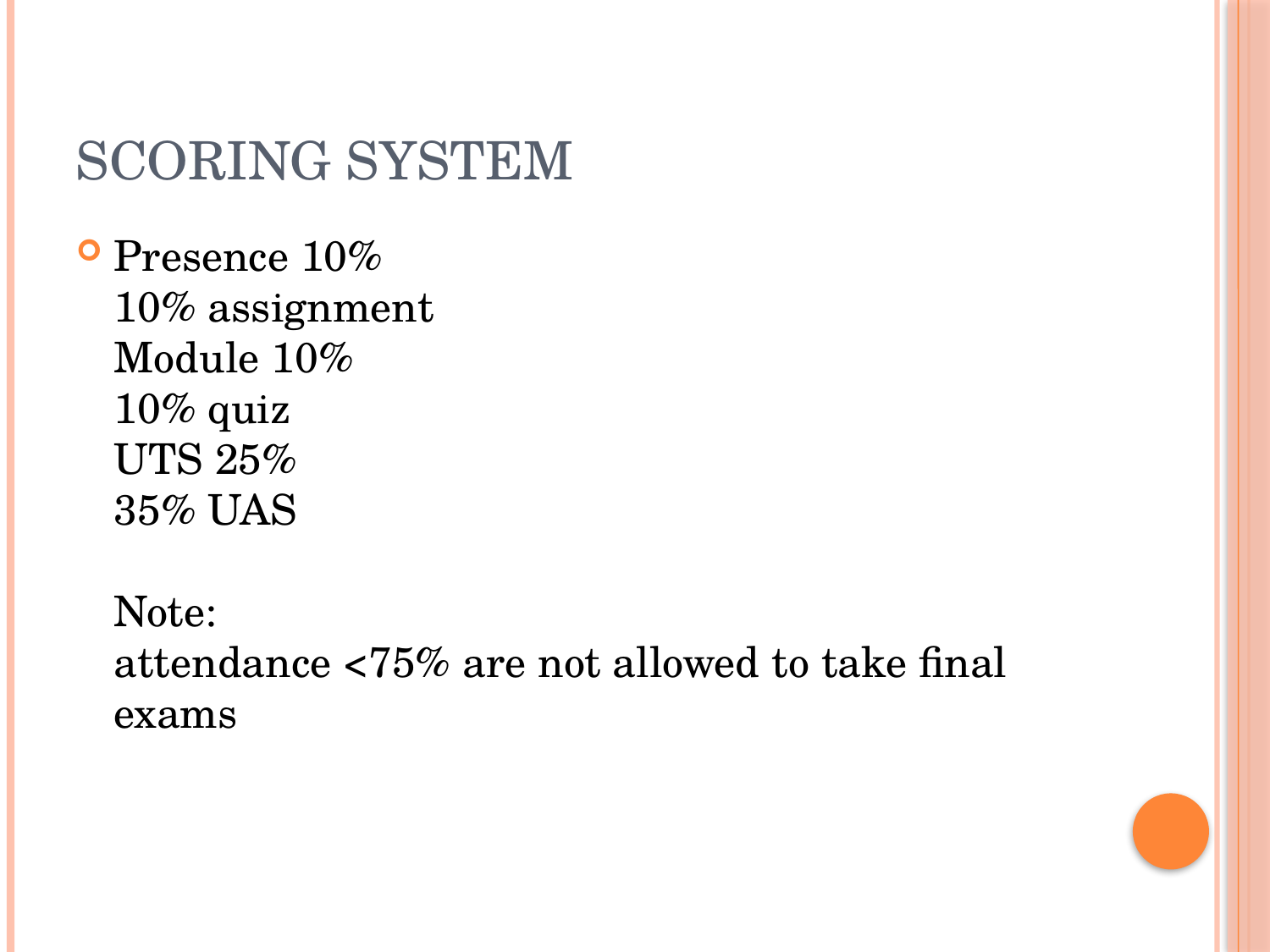

# Scoring system
Presence 10%
10% assignment
Module 10%
10% quiz
UTS 25%
35% UAS
Note:
attendance <75% are not allowed to take final exams